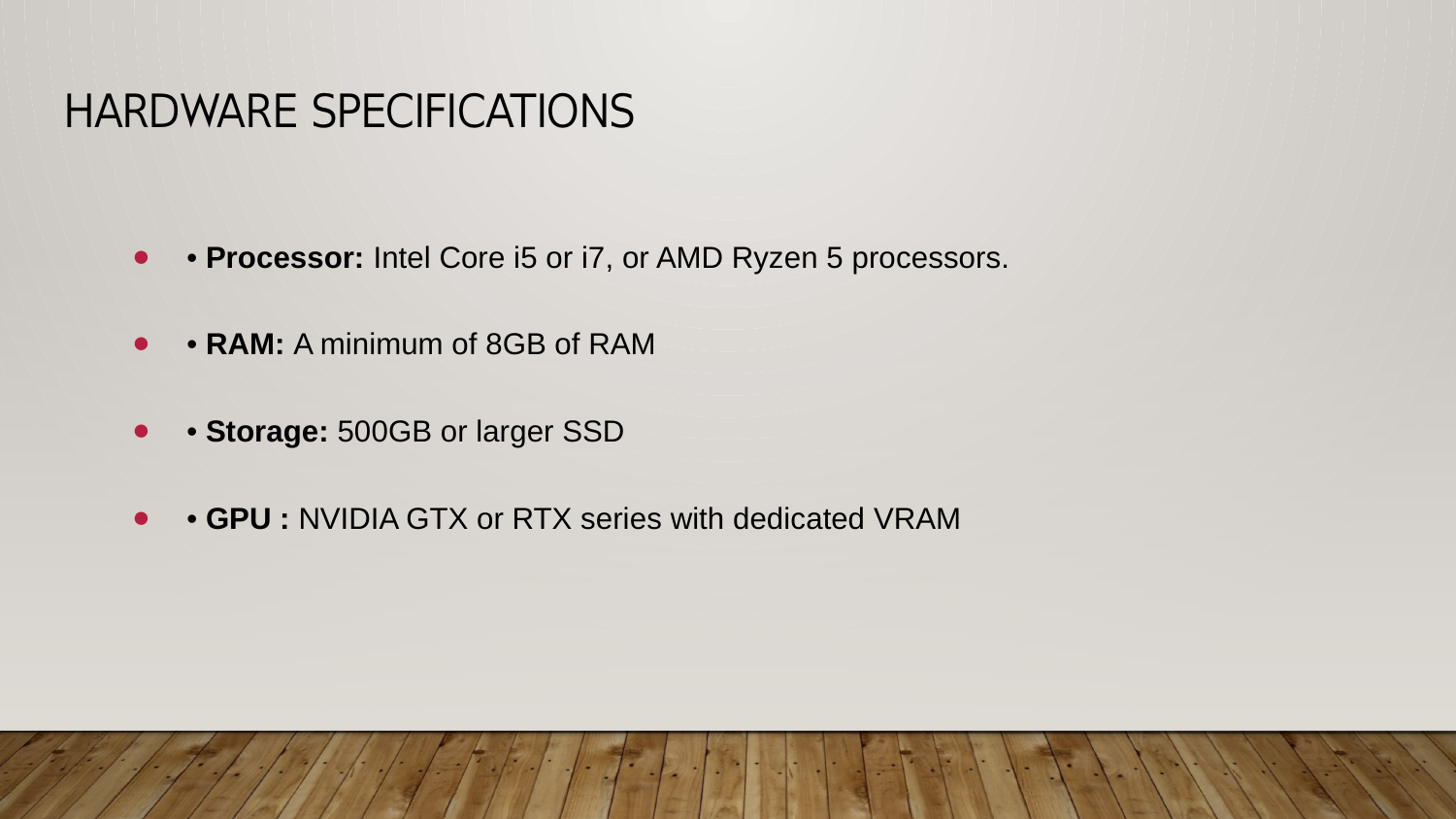

# Hardware Specifications
• Processor: Intel Core i5 or i7, or AMD Ryzen 5 processors.

• RAM: A minimum of 8GB of RAM

• Storage: 500GB or larger SSD

• GPU : NVIDIA GTX or RTX series with dedicated VRAM